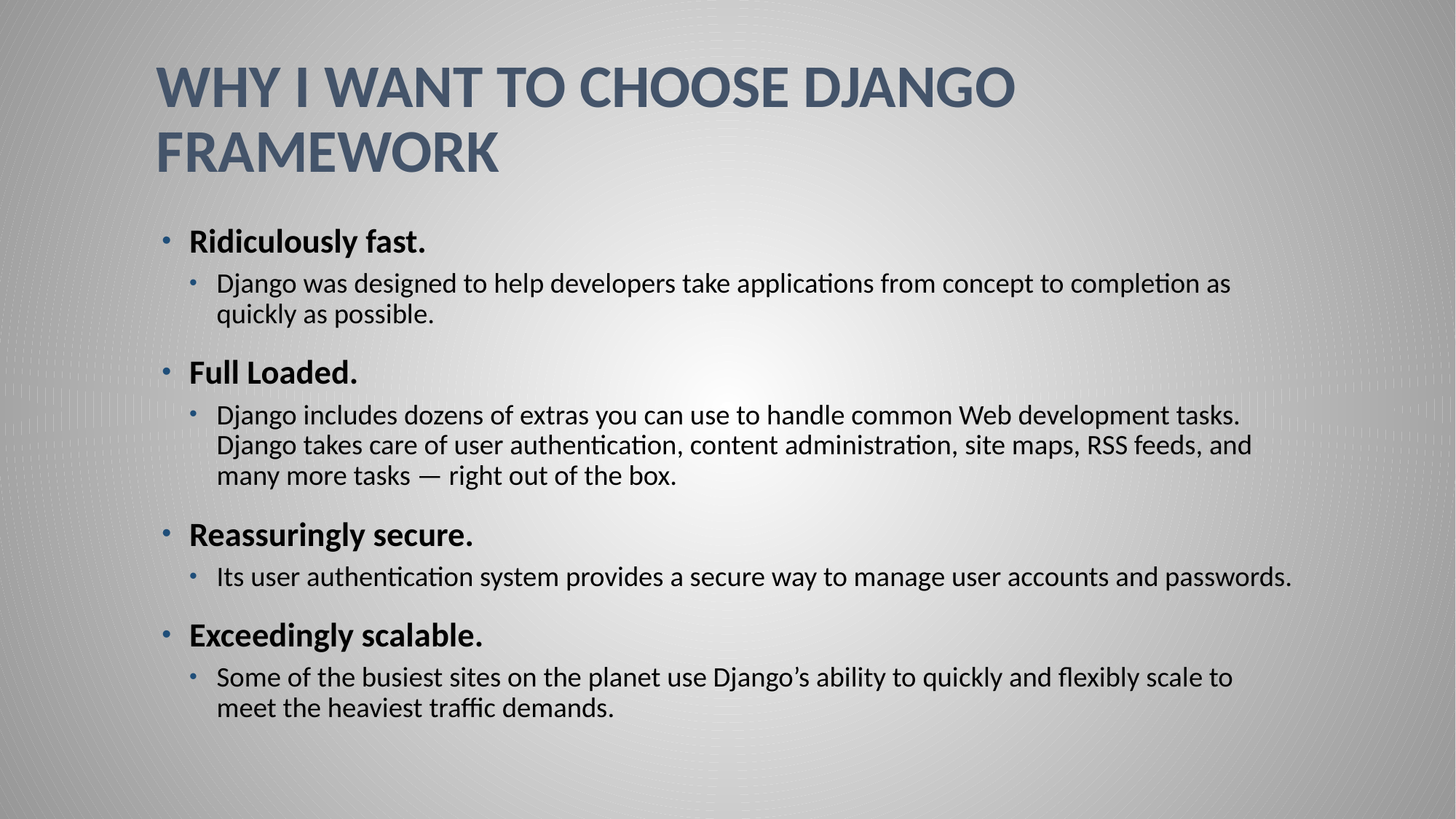

# Why I WANT to Choose Django Framework
Ridiculously fast.
Django was designed to help developers take applications from concept to completion as quickly as possible.
Full Loaded.
Django includes dozens of extras you can use to handle common Web development tasks. Django takes care of user authentication, content administration, site maps, RSS feeds, and many more tasks — right out of the box.
Reassuringly secure.
Its user authentication system provides a secure way to manage user accounts and passwords.
Exceedingly scalable.
Some of the busiest sites on the planet use Django’s ability to quickly and flexibly scale to meet the heaviest traffic demands.